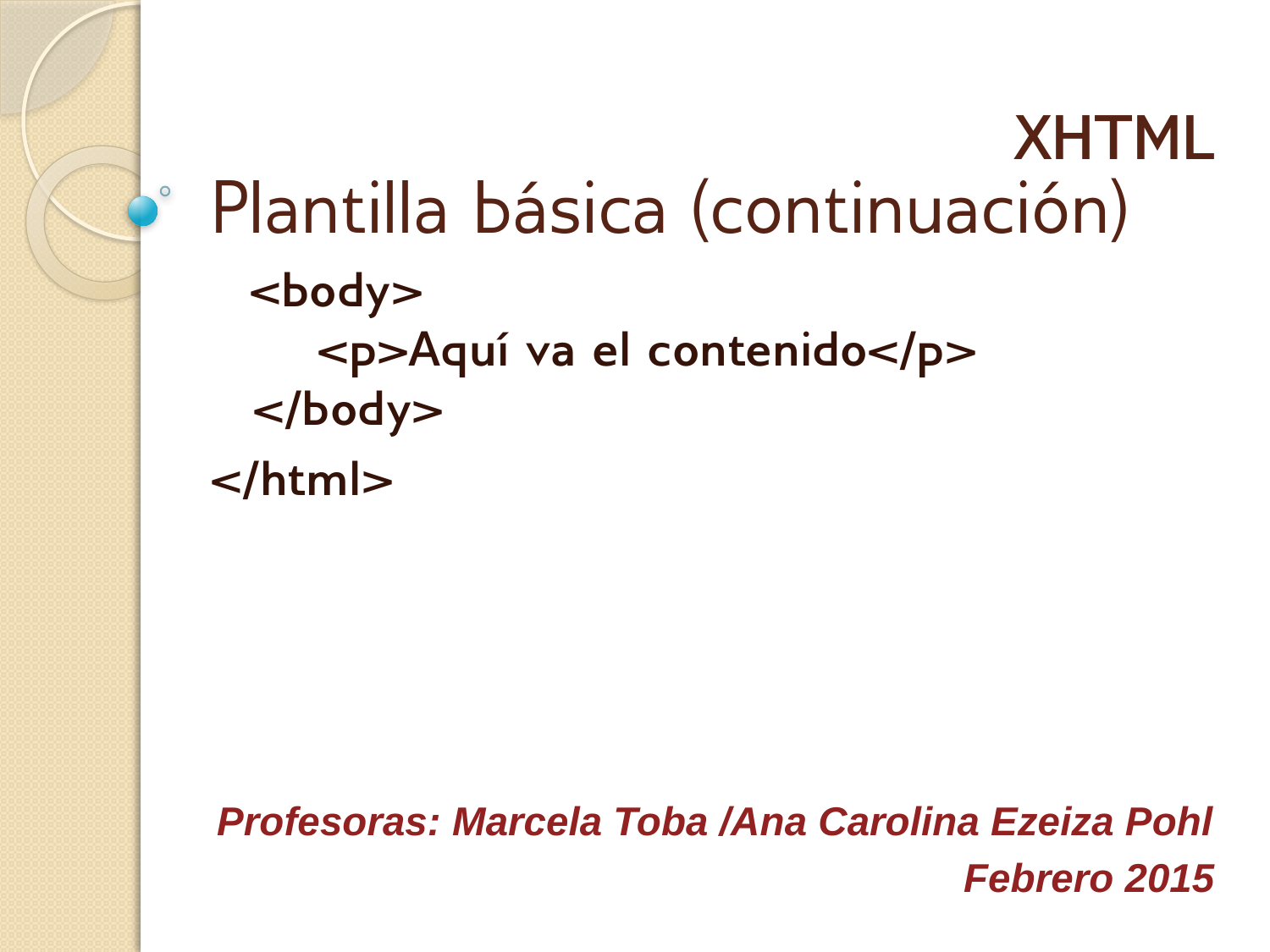

# Plantilla básica (continuación)
XHTML
   <body>
    <p>Aquí va el contenido</p>
</body>
</html>

Profesoras: Marcela Toba /Ana Carolina Ezeiza Pohl
Febrero 2015